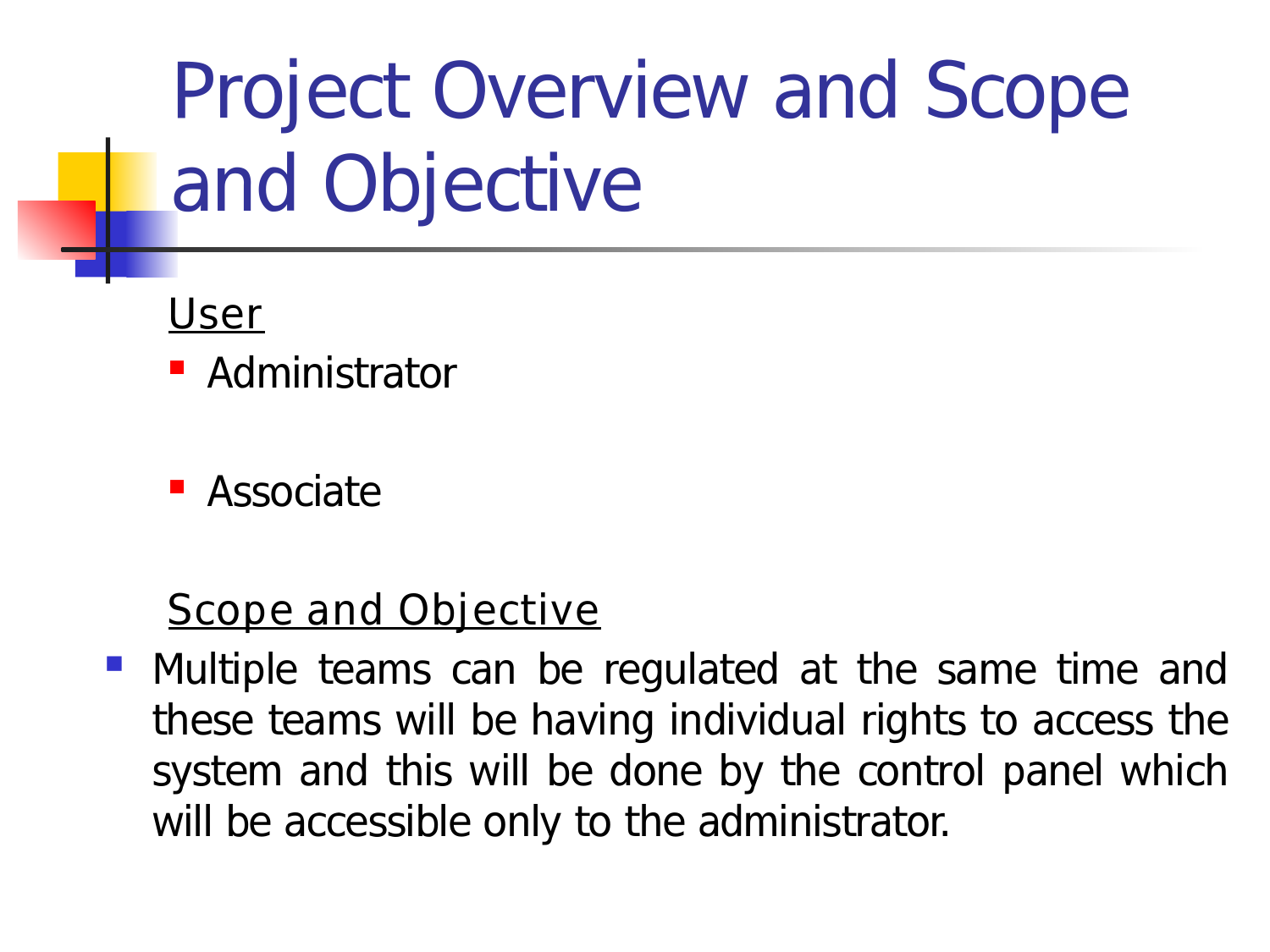

# Project Overview and Scope and Objective
User
Administrator

Associate

Scope and Objective
Multiple teams can be regulated at the same time and these teams will be having individual rights to access the system and this will be done by the control panel which will be accessible only to the administrator.